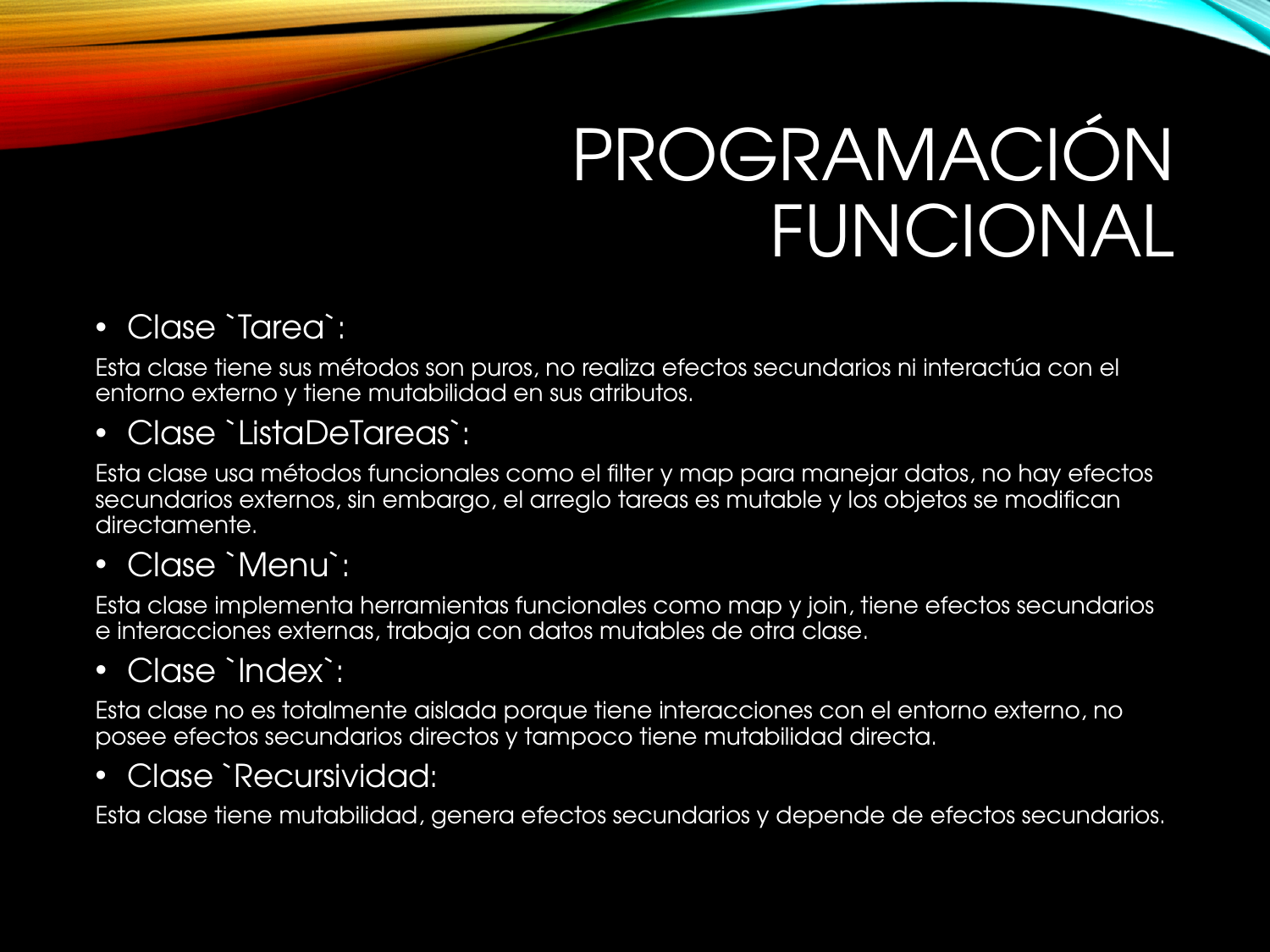

# Programación funcional
Clase `Tarea`:
Esta clase tiene sus métodos son puros, no realiza efectos secundarios ni interactúa con el entorno externo y tiene mutabilidad en sus atributos.
Clase `ListaDeTareas`:
Esta clase usa métodos funcionales como el filter y map para manejar datos, no hay efectos secundarios externos, sin embargo, el arreglo tareas es mutable y los objetos se modifican directamente.
Clase `Menu`:
Esta clase implementa herramientas funcionales como map y join, tiene efectos secundarios e interacciones externas, trabaja con datos mutables de otra clase.
Clase `Index`:
Esta clase no es totalmente aislada porque tiene interacciones con el entorno externo, no posee efectos secundarios directos y tampoco tiene mutabilidad directa.
Clase `Recursividad:
Esta clase tiene mutabilidad, genera efectos secundarios y depende de efectos secundarios.